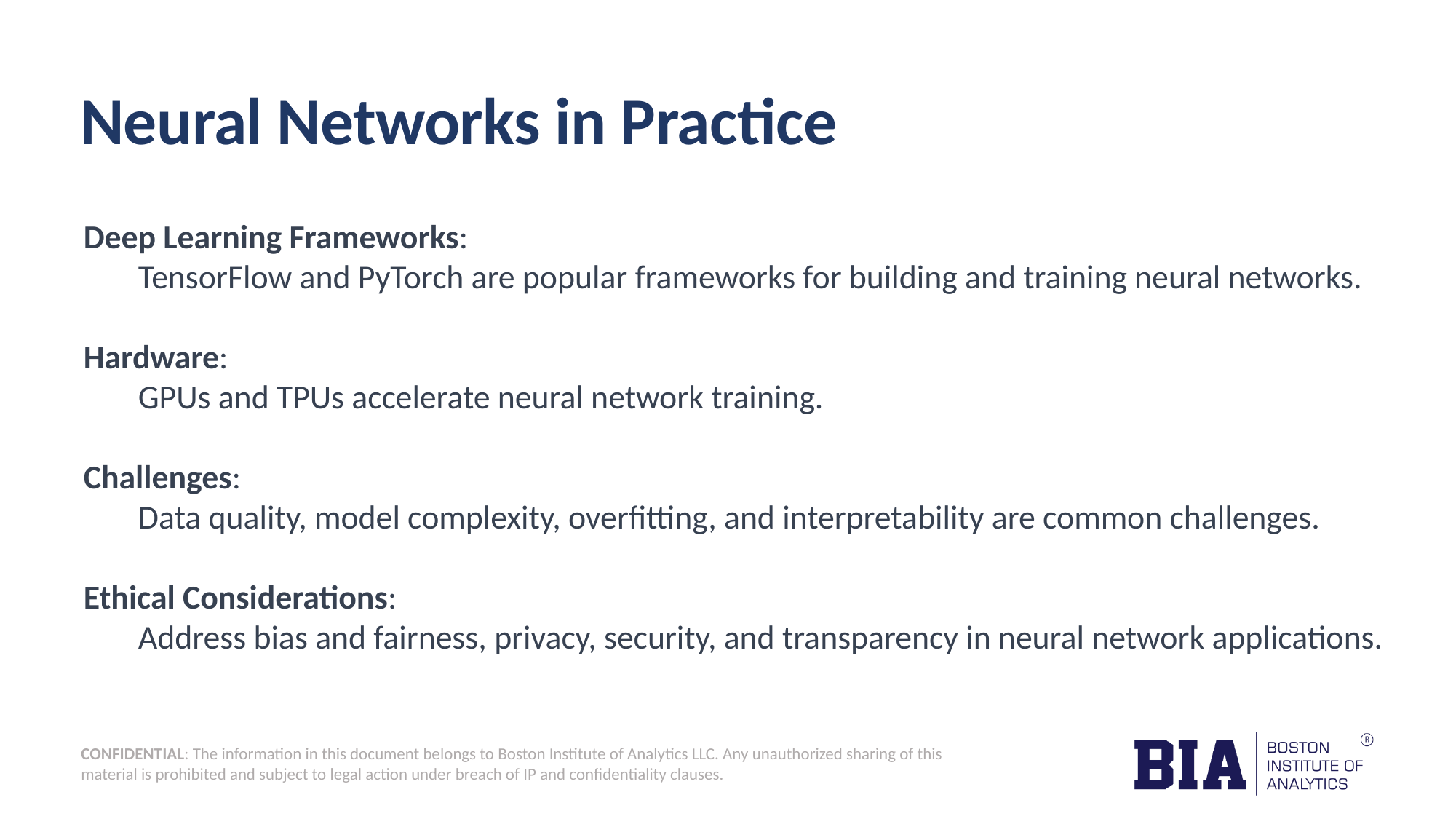

Neural Networks in Practice
Deep Learning Frameworks:
TensorFlow and PyTorch are popular frameworks for building and training neural networks.

Hardware:
GPUs and TPUs accelerate neural network training.

Challenges:
Data quality, model complexity, overfitting, and interpretability are common challenges.

Ethical Considerations:
Address bias and fairness, privacy, security, and transparency in neural network applications.